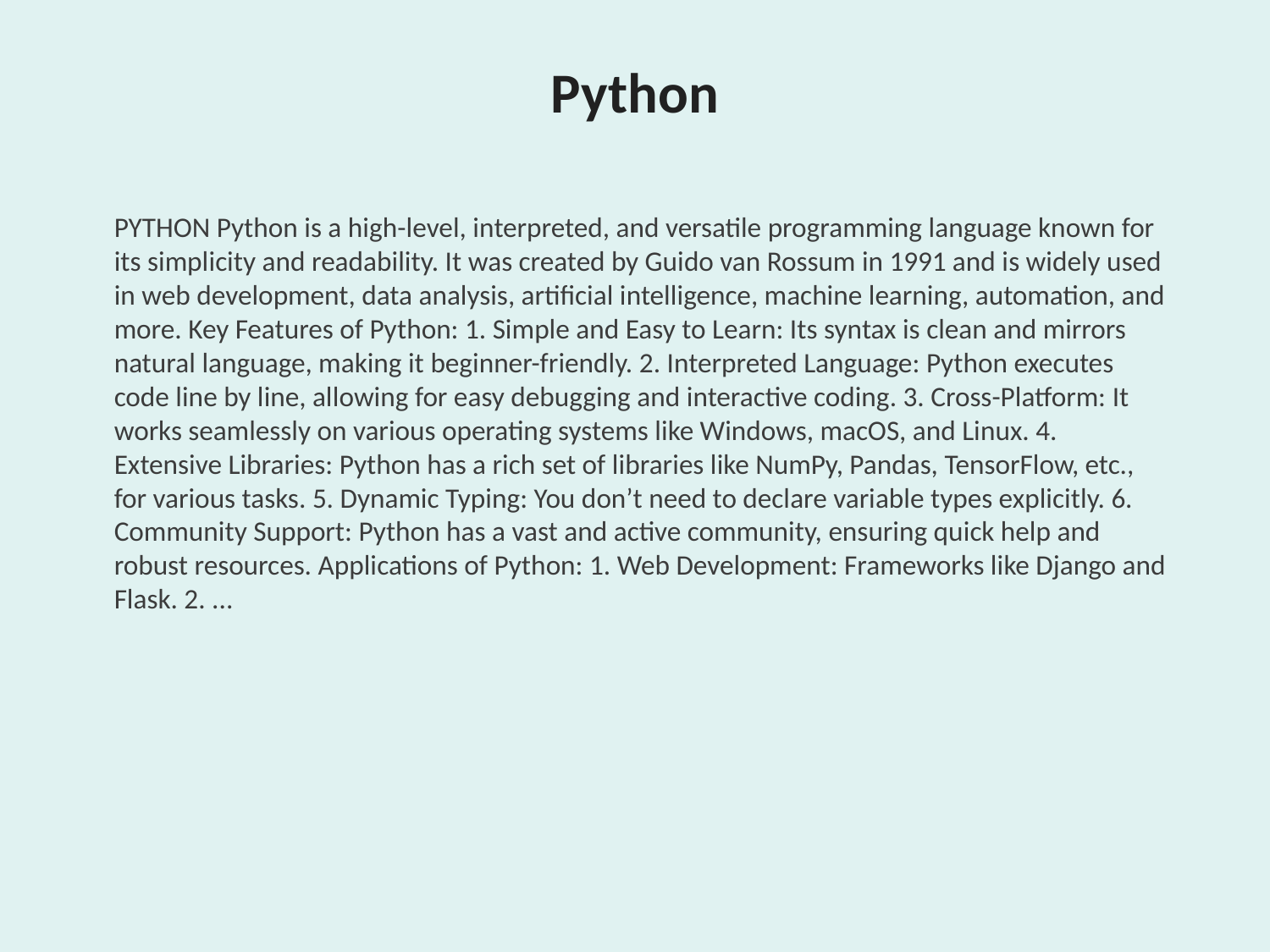

Python
PYTHON Python is a high-level, interpreted, and versatile programming language known for its simplicity and readability. It was created by Guido van Rossum in 1991 and is widely used in web development, data analysis, artificial intelligence, machine learning, automation, and more. Key Features of Python: 1. Simple and Easy to Learn: Its syntax is clean and mirrors natural language, making it beginner-friendly. 2. Interpreted Language: Python executes code line by line, allowing for easy debugging and interactive coding. 3. Cross-Platform: It works seamlessly on various operating systems like Windows, macOS, and Linux. 4. Extensive Libraries: Python has a rich set of libraries like NumPy, Pandas, TensorFlow, etc., for various tasks. 5. Dynamic Typing: You don’t need to declare variable types explicitly. 6. Community Support: Python has a vast and active community, ensuring quick help and robust resources. Applications of Python: 1. Web Development: Frameworks like Django and Flask. 2. ...